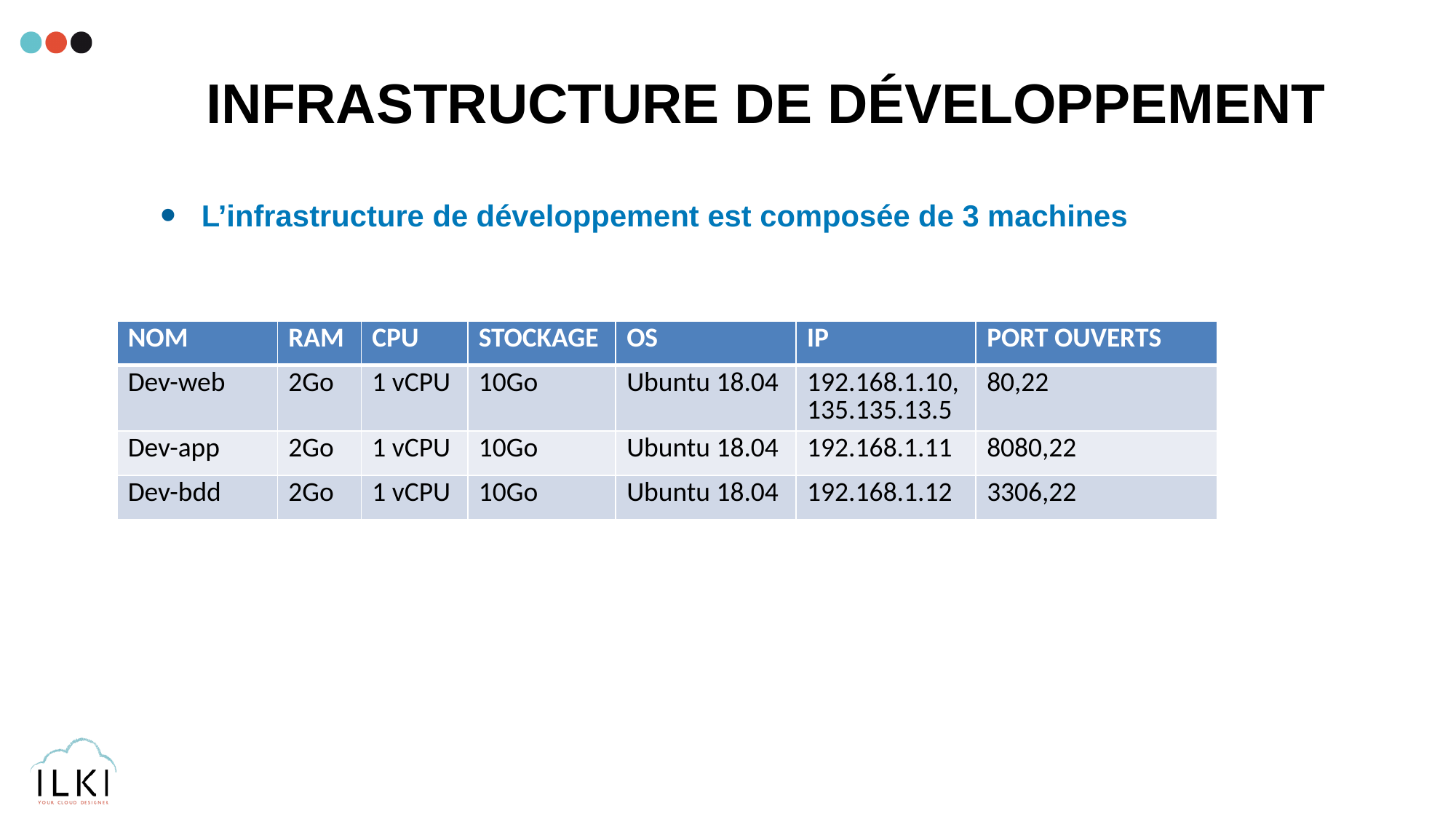

# Infrastructure de développement
L’infrastructure de développement est composée de 3 machines

| NOM | RAM | CPU | STOCKAGE | OS | IP | PORT OUVERTS |
| --- | --- | --- | --- | --- | --- | --- |
| Dev-web | 2Go | 1 vCPU | 10Go | Ubuntu 18.04 | 192.168.1.10, 135.135.13.5 | 80,22 |
| Dev-app | 2Go | 1 vCPU | 10Go | Ubuntu 18.04 | 192.168.1.11 | 8080,22 |
| Dev-bdd | 2Go | 1 vCPU | 10Go | Ubuntu 18.04 | 192.168.1.12 | 3306,22 |